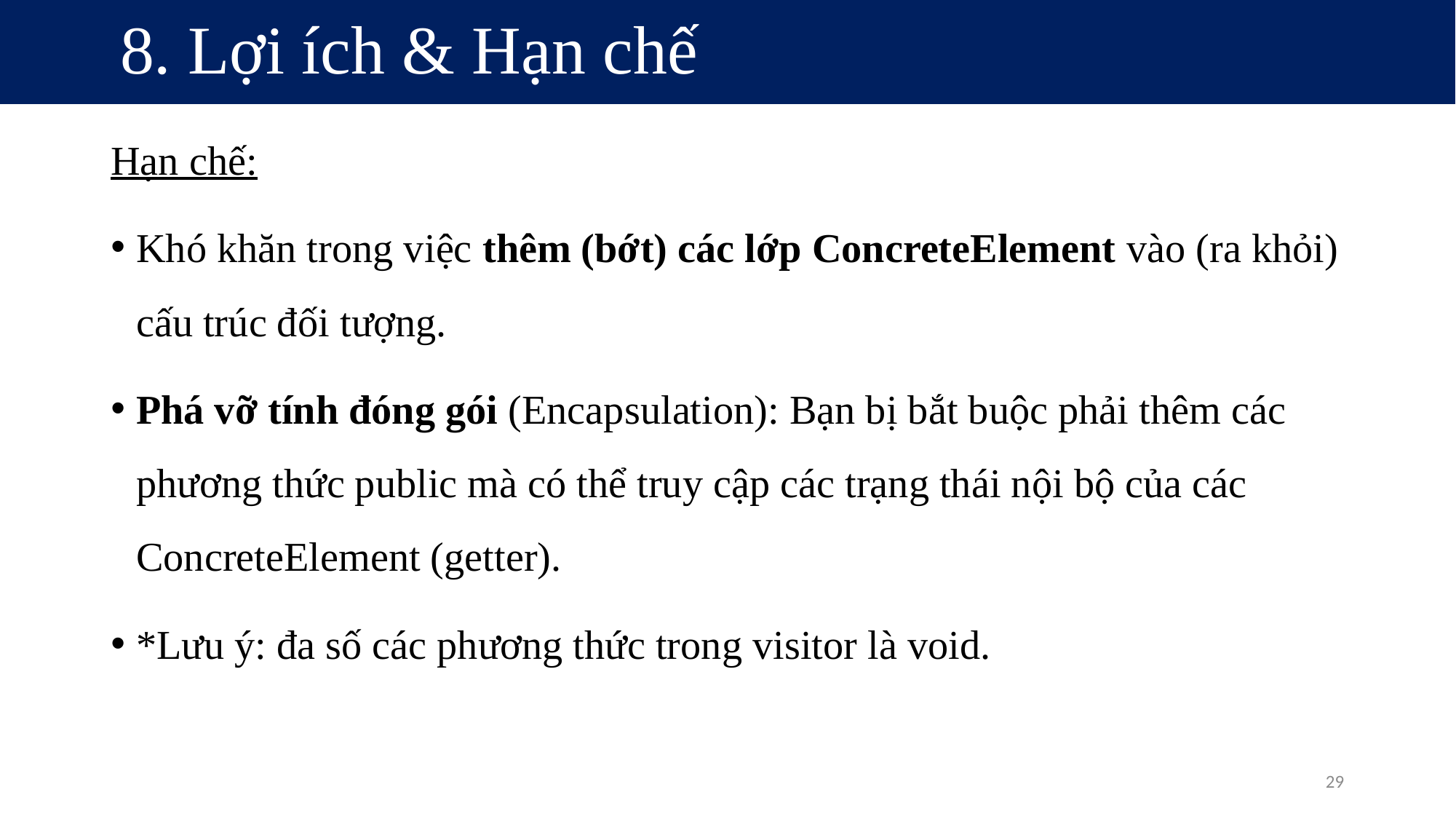

# 8. Lợi ích & Hạn chế
Hạn chế:
Khó khăn trong việc thêm (bớt) các lớp ConcreteElement vào (ra khỏi) cấu trúc đối tượng.
Phá vỡ tính đóng gói (Encapsulation): Bạn bị bắt buộc phải thêm các phương thức public mà có thể truy cập các trạng thái nội bộ của các ConcreteElement (getter).
*Lưu ý: đa số các phương thức trong visitor là void.
29